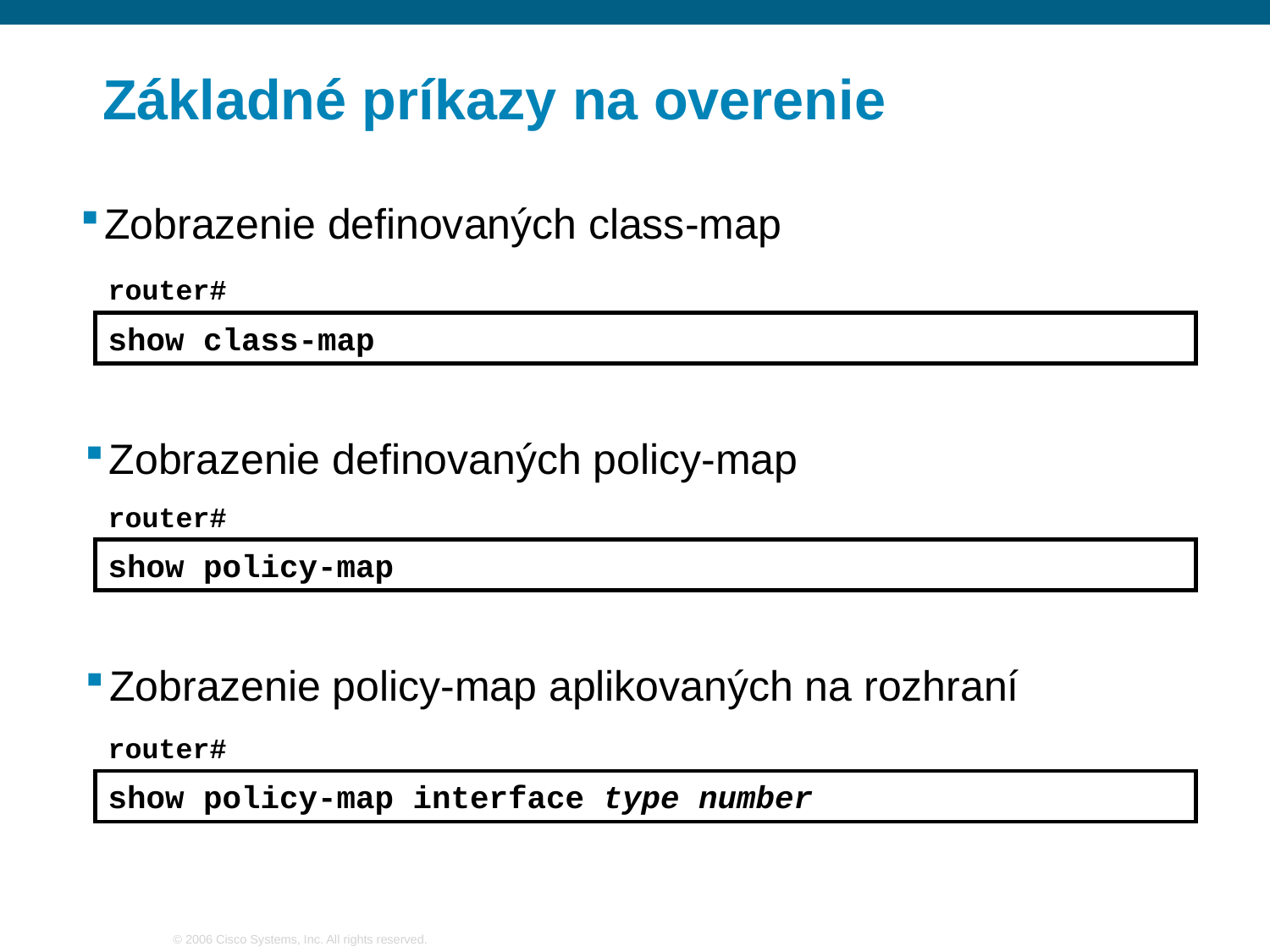

# Základné príkazy na overenie
Zobrazenie definovaných class-map
router#
show class-map
Zobrazenie definovaných policy-map
router#
show policy-map
Zobrazenie policy-map aplikovaných na rozhraní
router#
show policy-map interface type number